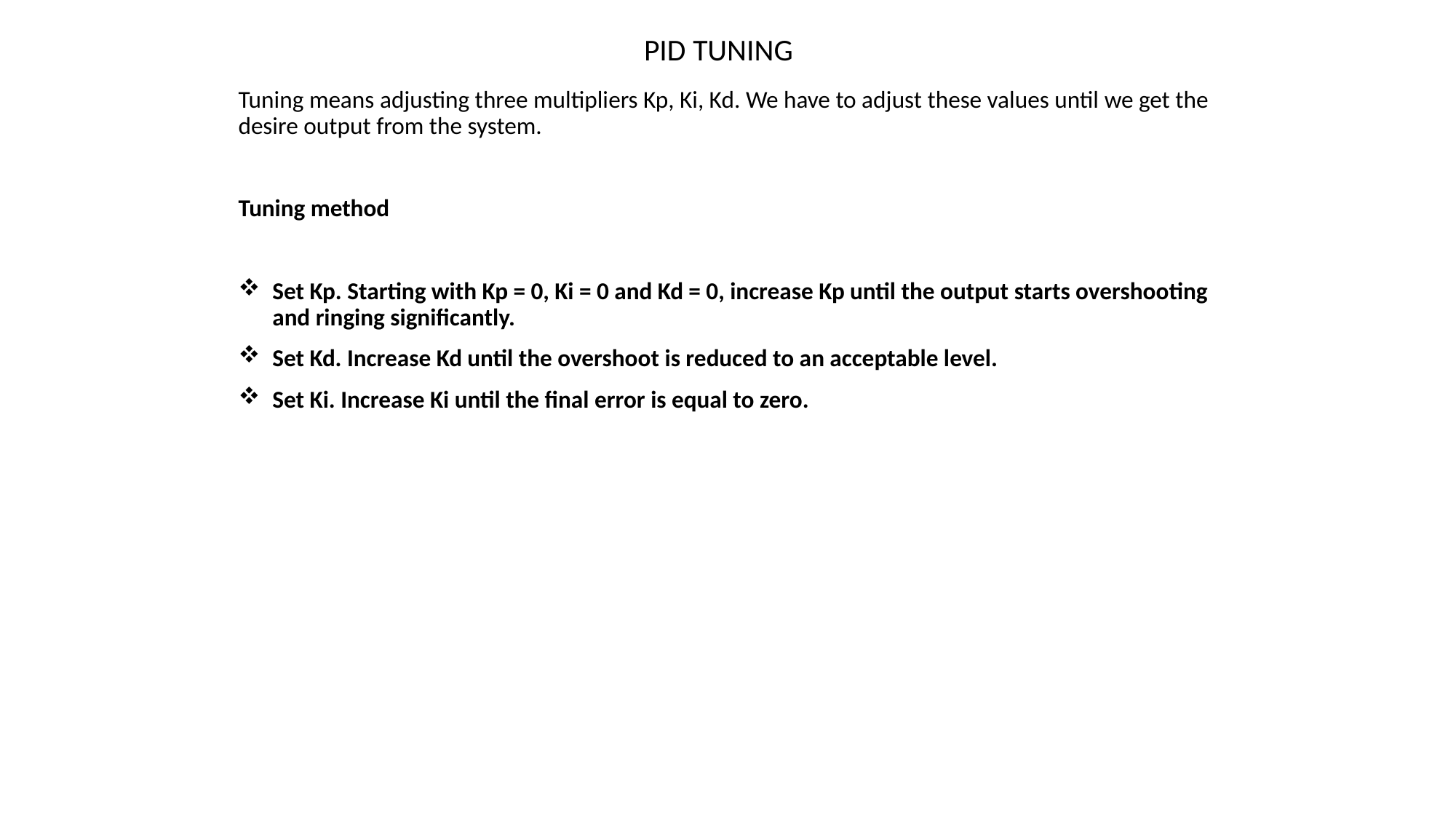

# PID TUNING
Tuning means adjusting three multipliers Kp, Ki, Kd. We have to adjust these values until we get the desire output from the system.

Tuning method

Set Kp. Starting with Kp = 0, Ki = 0 and Kd = 0, increase Kp until the output starts overshooting and ringing significantly.
Set Kd. Increase Kd until the overshoot is reduced to an acceptable level.
Set Ki. Increase Ki until the final error is equal to zero.